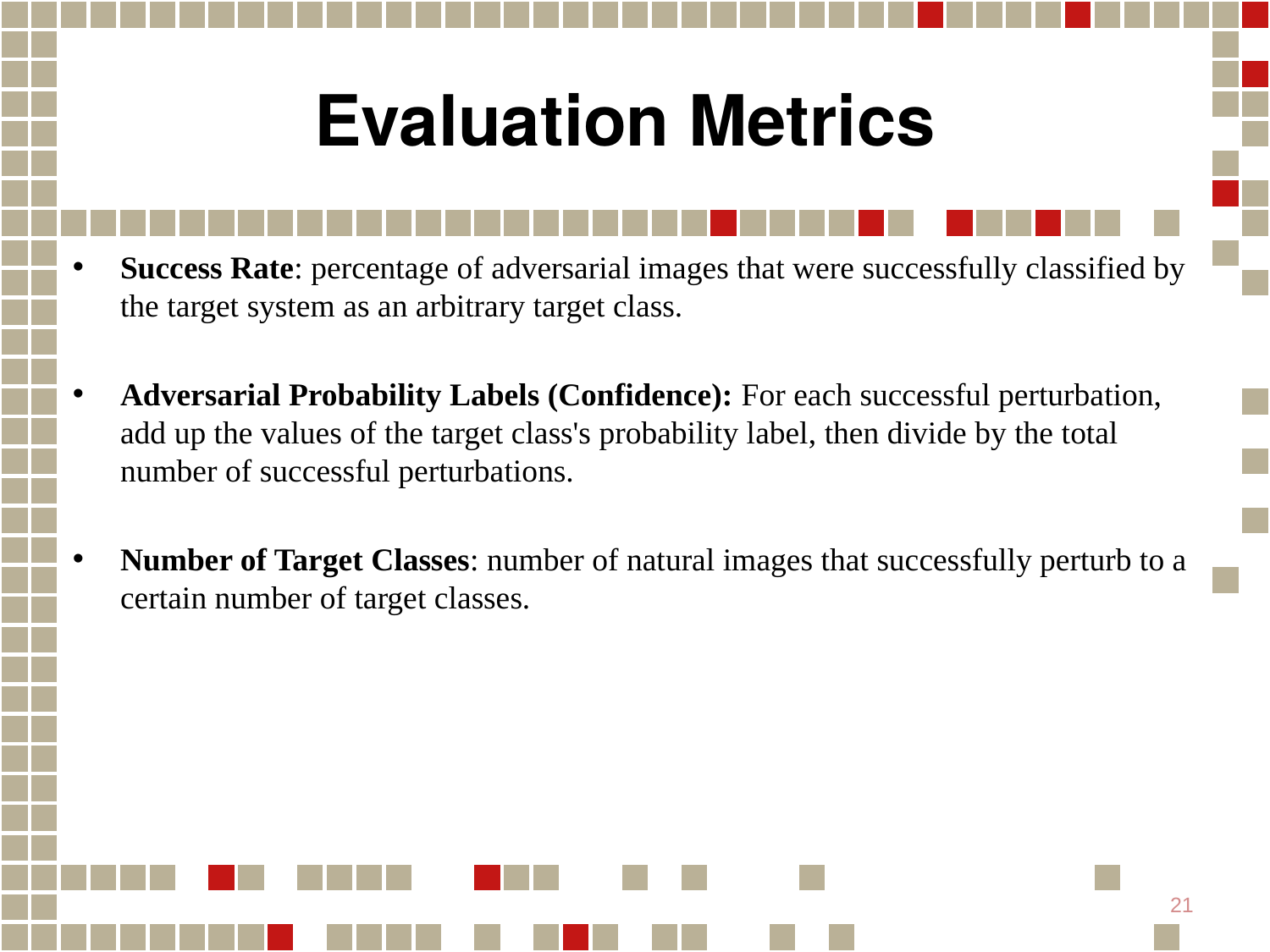

# Evaluation Metrics
Success Rate: percentage of adversarial images that were successfully classified by the target system as an arbitrary target class.

Adversarial Probability Labels (Confidence): For each successful perturbation, add up the values of the target class's probability label, then divide by the total number of successful perturbations.

Number of Target Classes: number of natural images that successfully perturb to a certain number of target classes.

21